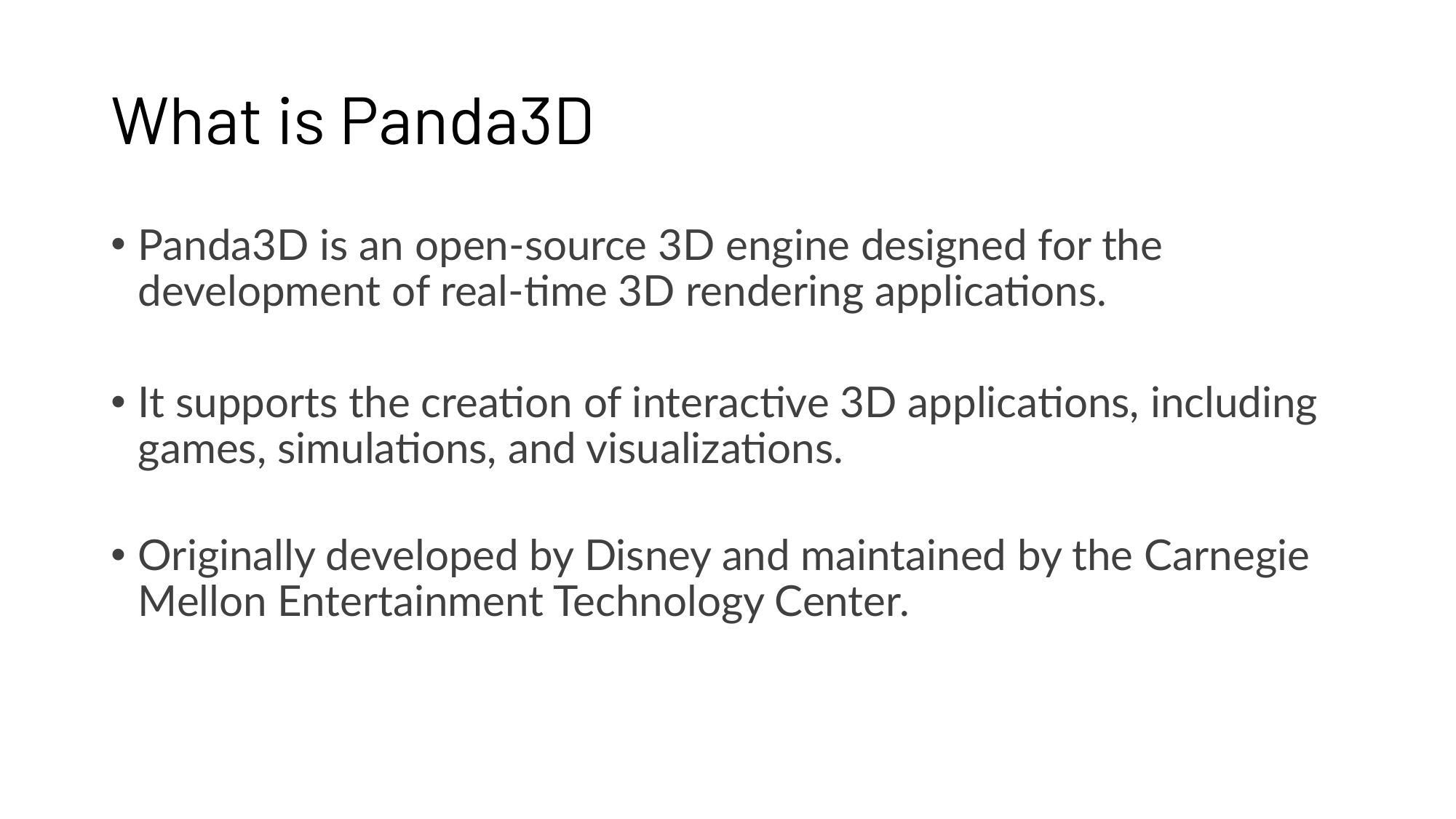

# What is Panda3D
Panda3D is an open-source 3D engine designed for the development of real-time 3D rendering applications.
It supports the creation of interactive 3D applications, including games, simulations, and visualizations.
Originally developed by Disney and maintained by the Carnegie Mellon Entertainment Technology Center.